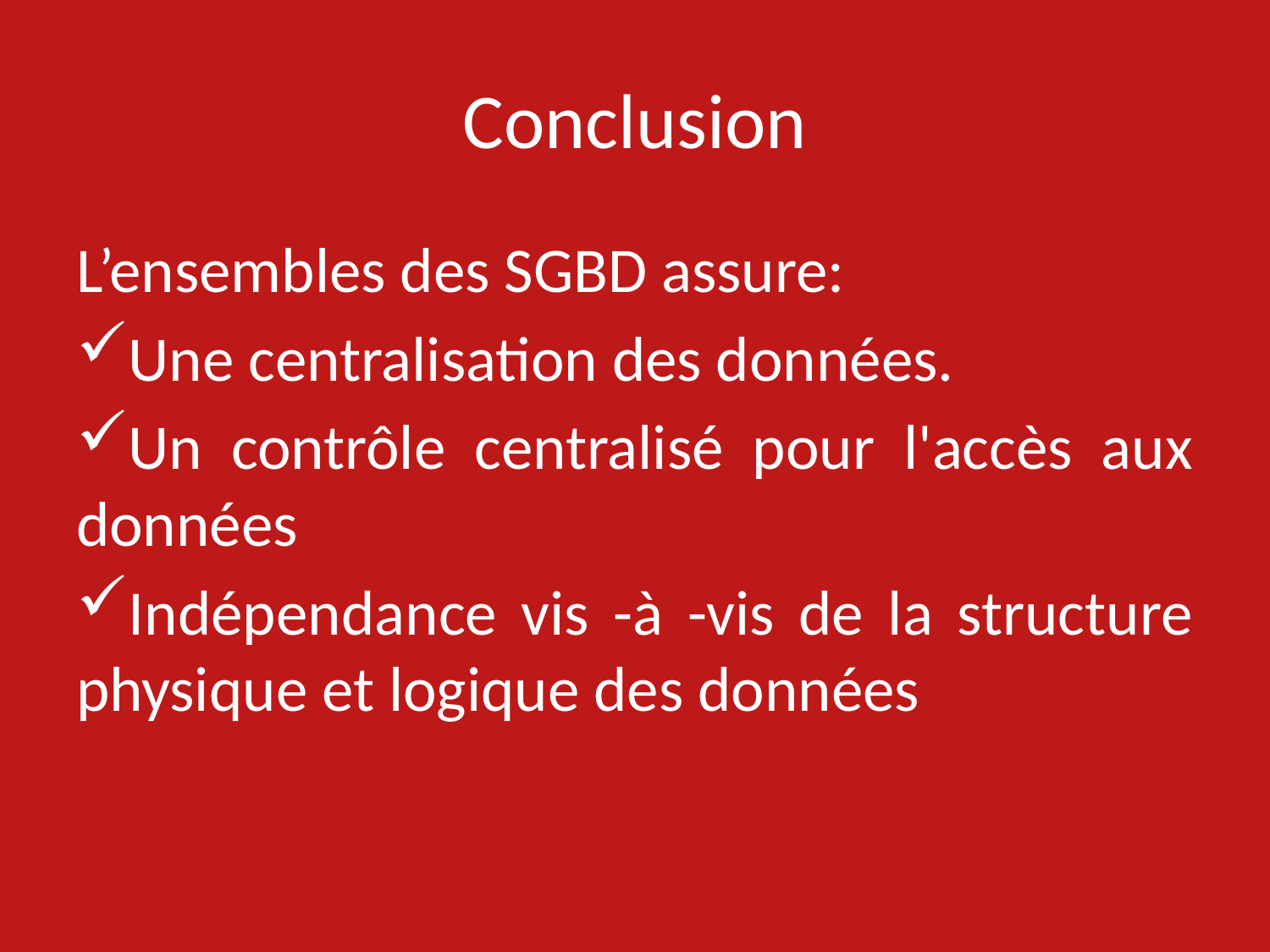

# Conclusion
L’ensembles des SGBD assure:
Une centralisation des données.
Un contrôle centralisé pour l'accès aux données
Indépendance vis -à -vis de la structure physique et logique des données
29